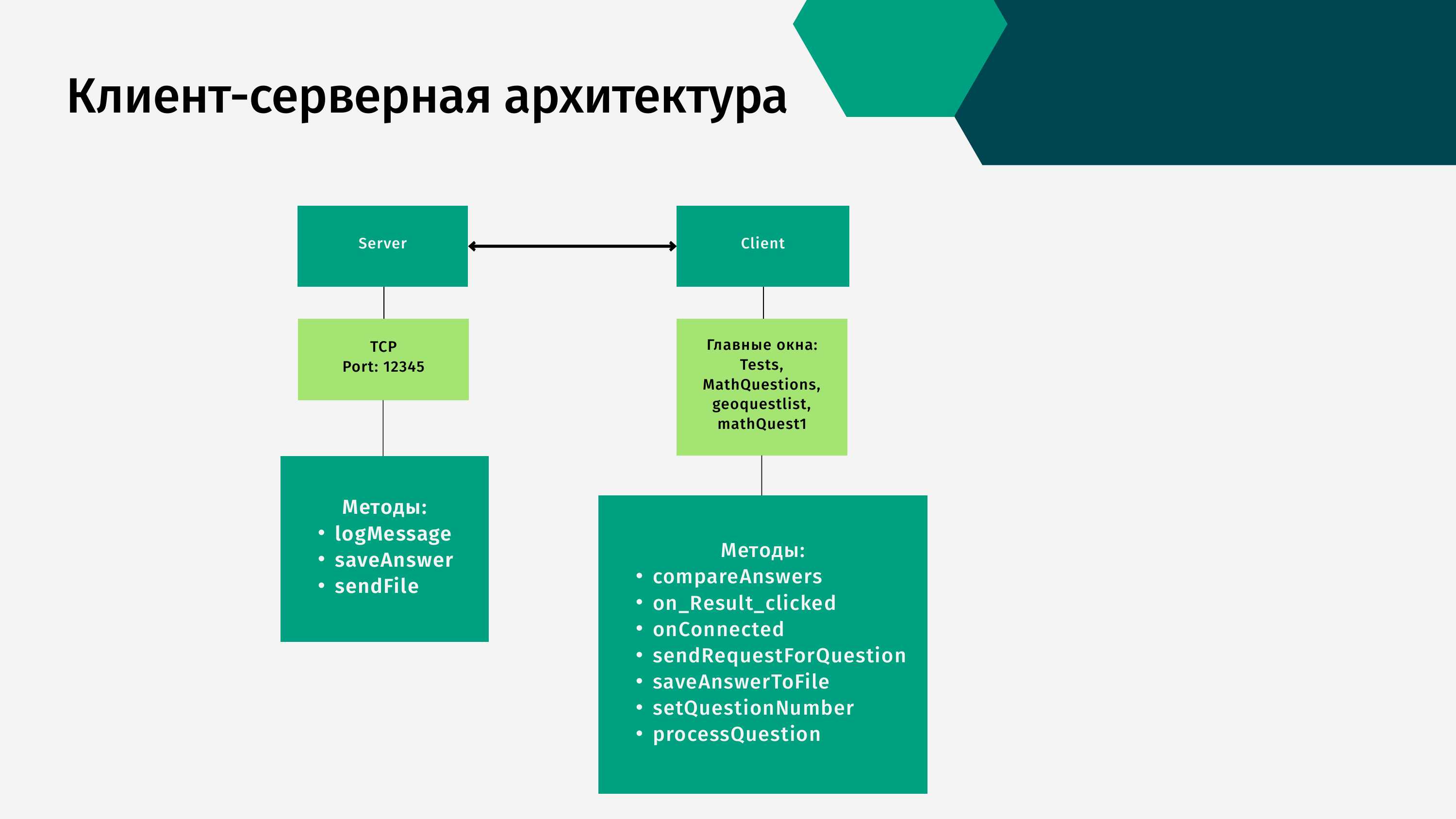

Клиент-серверная архитектура

Server

Client

TCP
Port: 12345

Главные окна:
Tests, MathQuestions, geoquestlist, mathQuest1

Методы:
logMessage
saveAnswer
sendFile

Методы:
compareAnswers
on_Result_clicked
onConnected
sendRequestForQuestion
saveAnswerToFile
setQuestionNumber
processQuestion